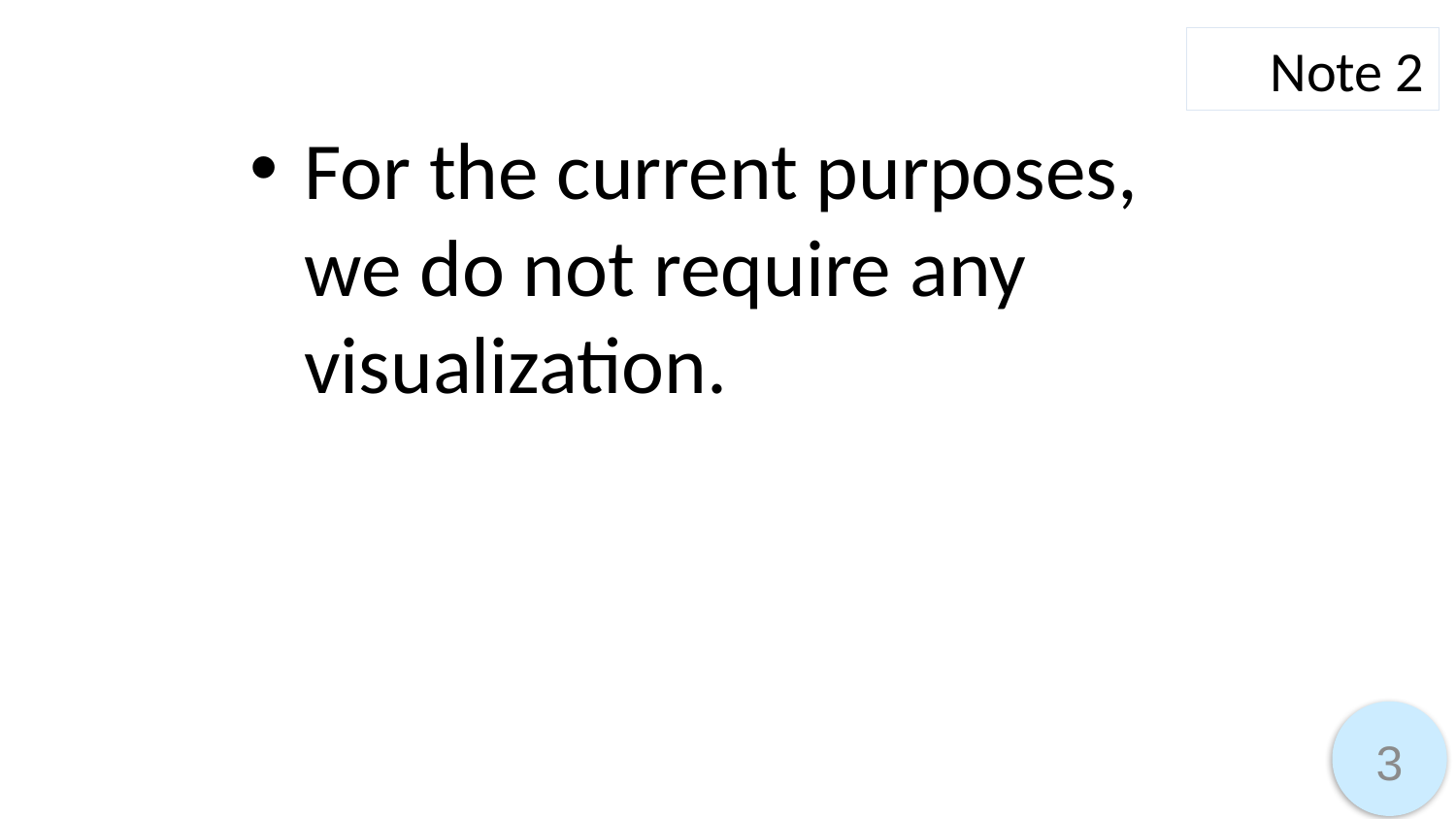

Note 2
For the current purposes, we do not require any visualization.
3